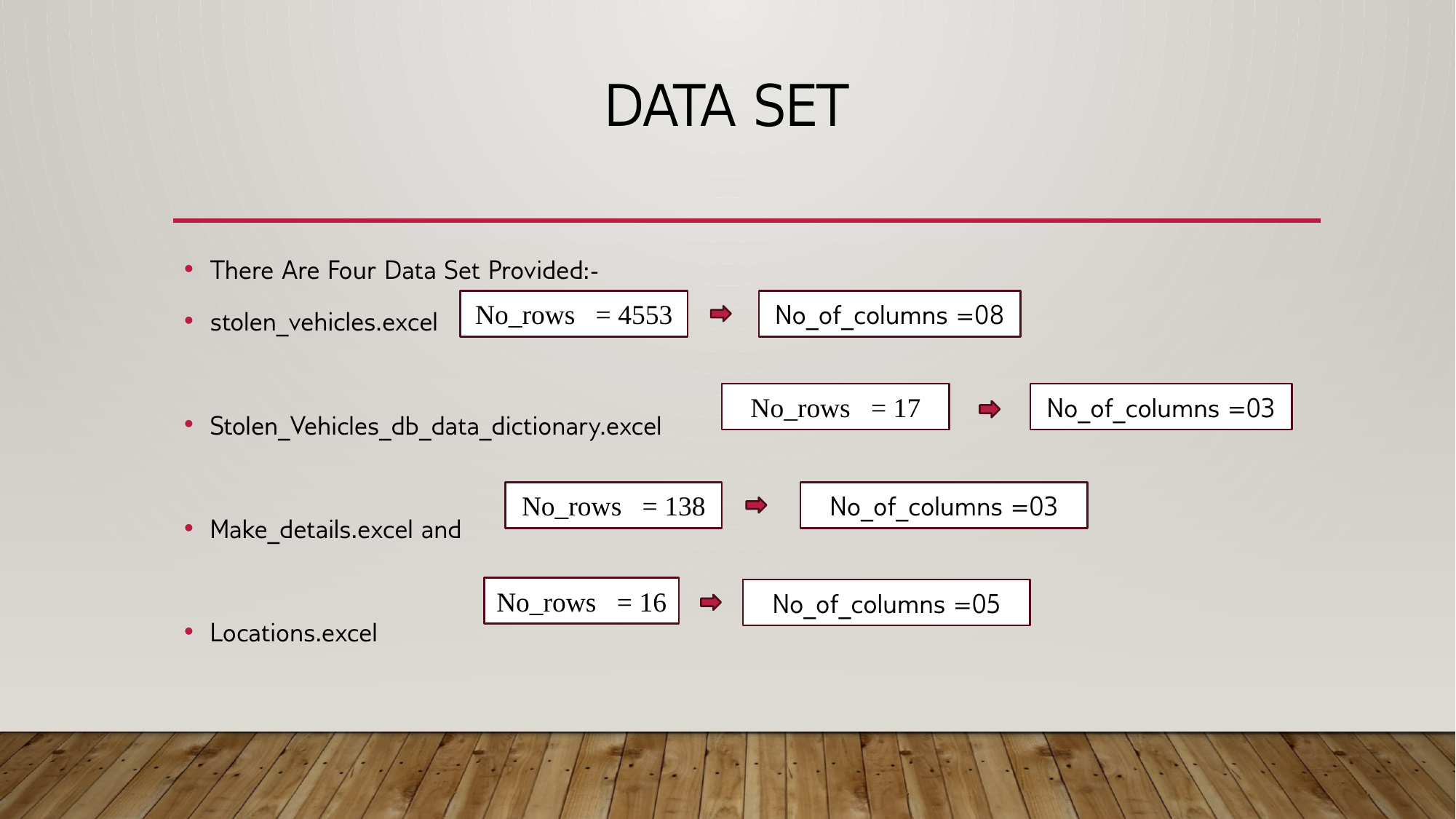

# DATA SET
There Are Four Data Set Provided:-
stolen_vehicles.excel

Stolen_Vehicles_db_data_dictionary.excel

Make_details.excel and

Locations.excel

No_rows   = 4553
No_of_columns =08

No_of_columns =03
No_rows   = 17

No_rows   = 138
No_of_columns =03

No_rows   = 16
No_of_columns =05